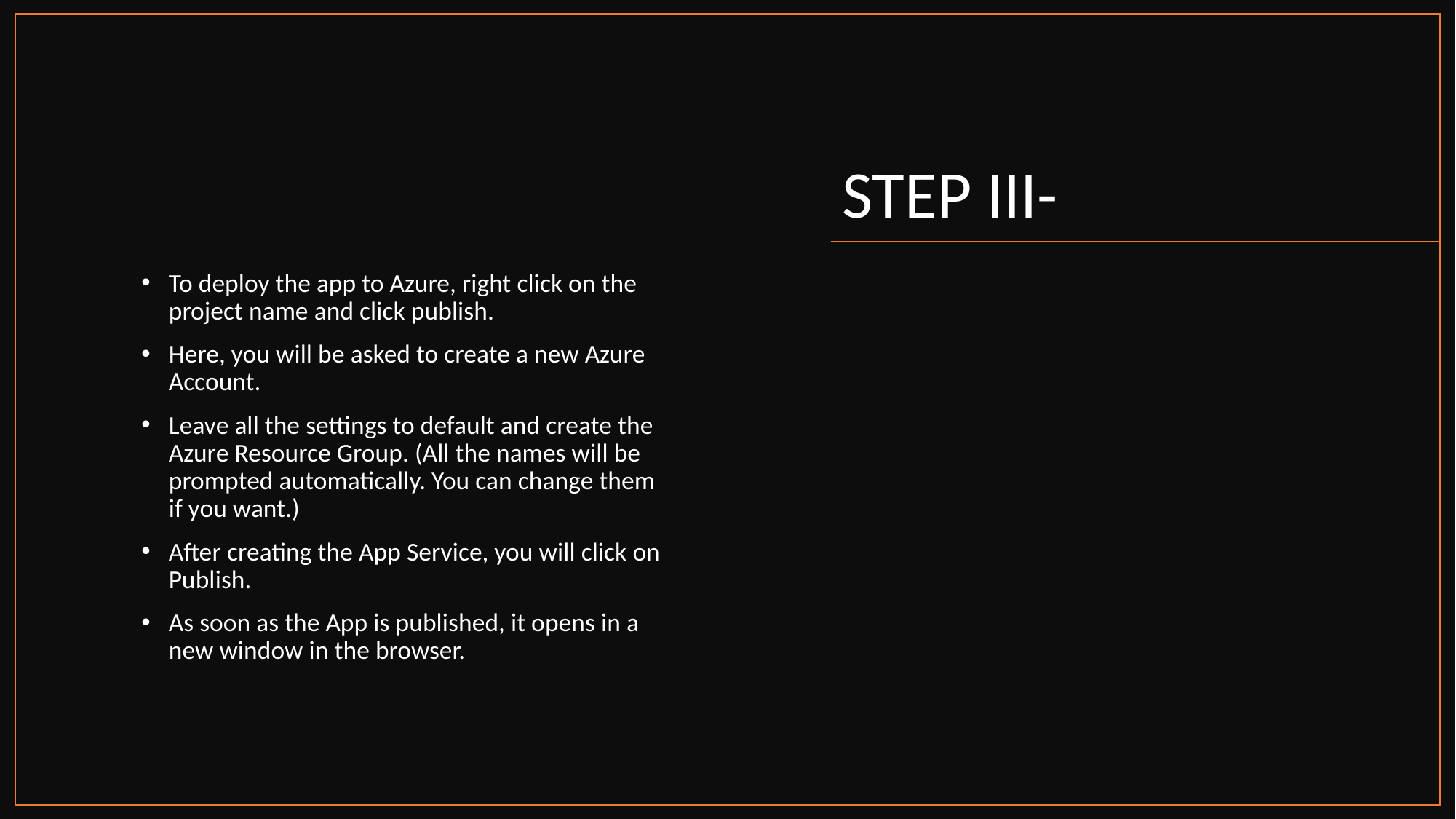

# STEP III-
To deploy the app to Azure, right click on the project name and click publish.
Here, you will be asked to create a new Azure Account.
Leave all the settings to default and create the Azure Resource Group. (All the names will be prompted automatically. You can change them if you want.)
After creating the App Service, you will click on Publish.
As soon as the App is published, it opens in a new window in the browser.